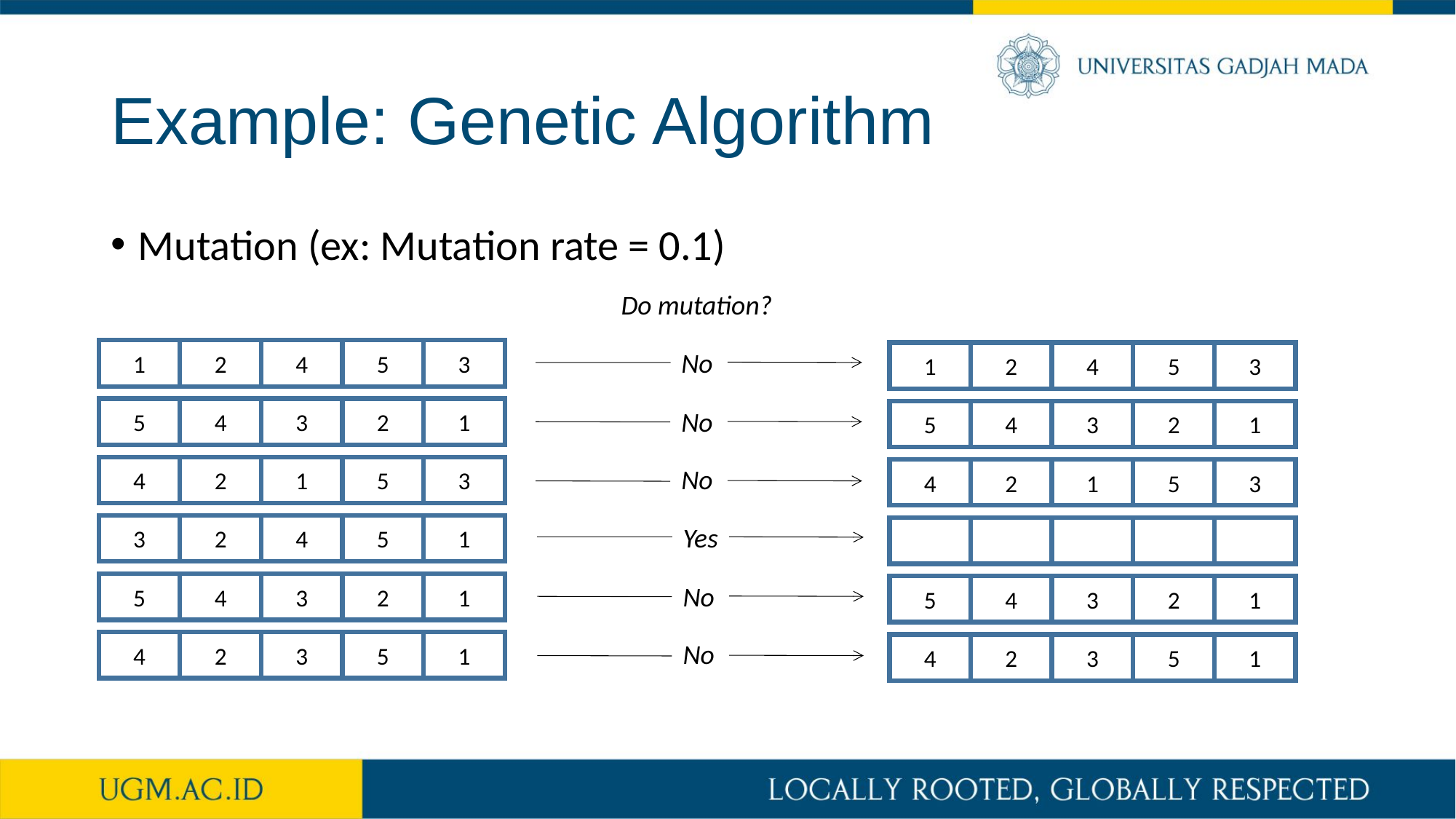

# Example: Genetic Algorithm
Mutation (ex: Mutation rate = 0.1)

Do mutation?
1
2
4
5
3
5
4
3
2
1
4
2
1
5
3
3
2
4
5
1
5
4
3
2
1
4
2
3
5
1
No
1
2
4
5
3
5
4
3
2
1
4
2
1
5
3

5
4
3
2
1
4
2
3
5
1
No
No
Yes
No
No